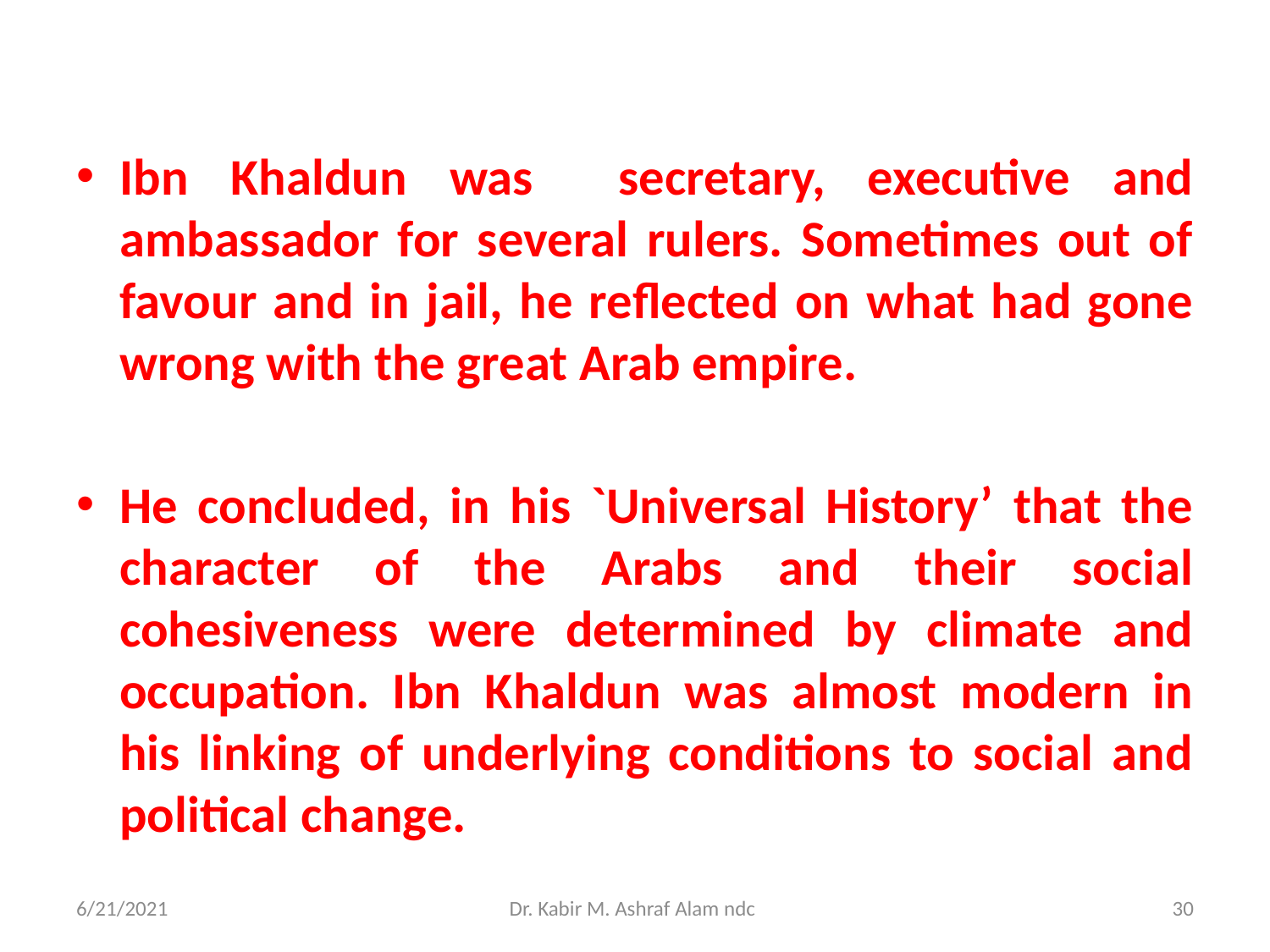

#
Ibn Khaldun was  secretary, executive and ambassador for several rulers. Sometimes out of favour and in jail, he reflected on what had gone wrong with the great Arab empire.

He concluded, in his `Universal History’ that the character of the Arabs and their social cohesiveness were determined by climate and occupation. Ibn Khaldun was almost modern in his linking of underlying conditions to social and political change.
6/21/2021
Dr. Kabir M. Ashraf Alam ndc
30